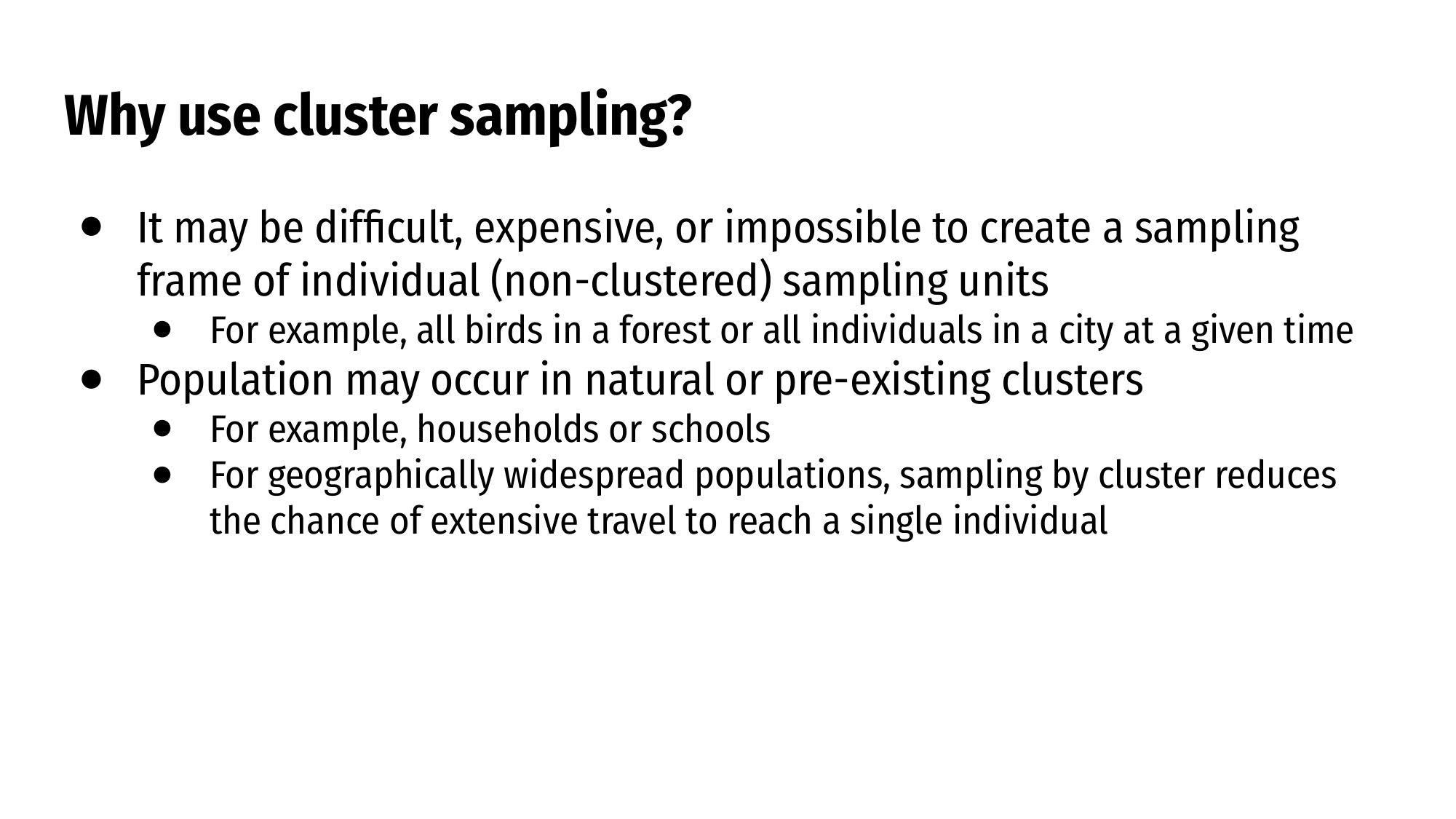

# Why use cluster sampling?
It may be difficult, expensive, or impossible to create a sampling frame of individual (non-clustered) sampling units
For example, all birds in a forest or all individuals in a city at a given time
Population may occur in natural or pre-existing clusters
For example, households or schools
For geographically widespread populations, sampling by cluster reduces the chance of extensive travel to reach a single individual